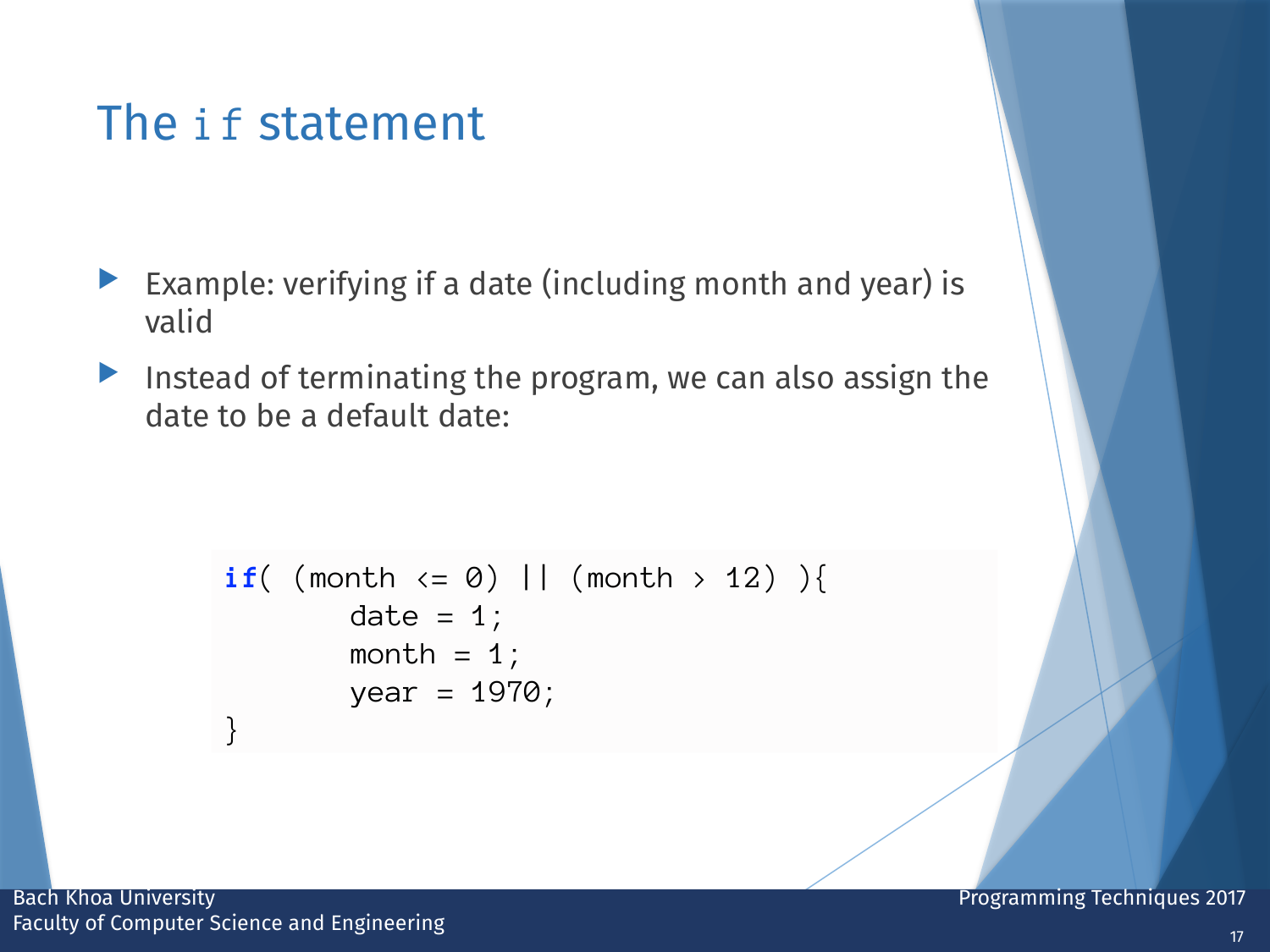

# The if statement
Example: verifying if a date (including month and year) is valid
Instead of terminating the program, we can also assign the date to be a default date:
if( (month <= 0) || (month > 12) ){
	date = 1;
	month = 1;
	year = 1970;
}
17